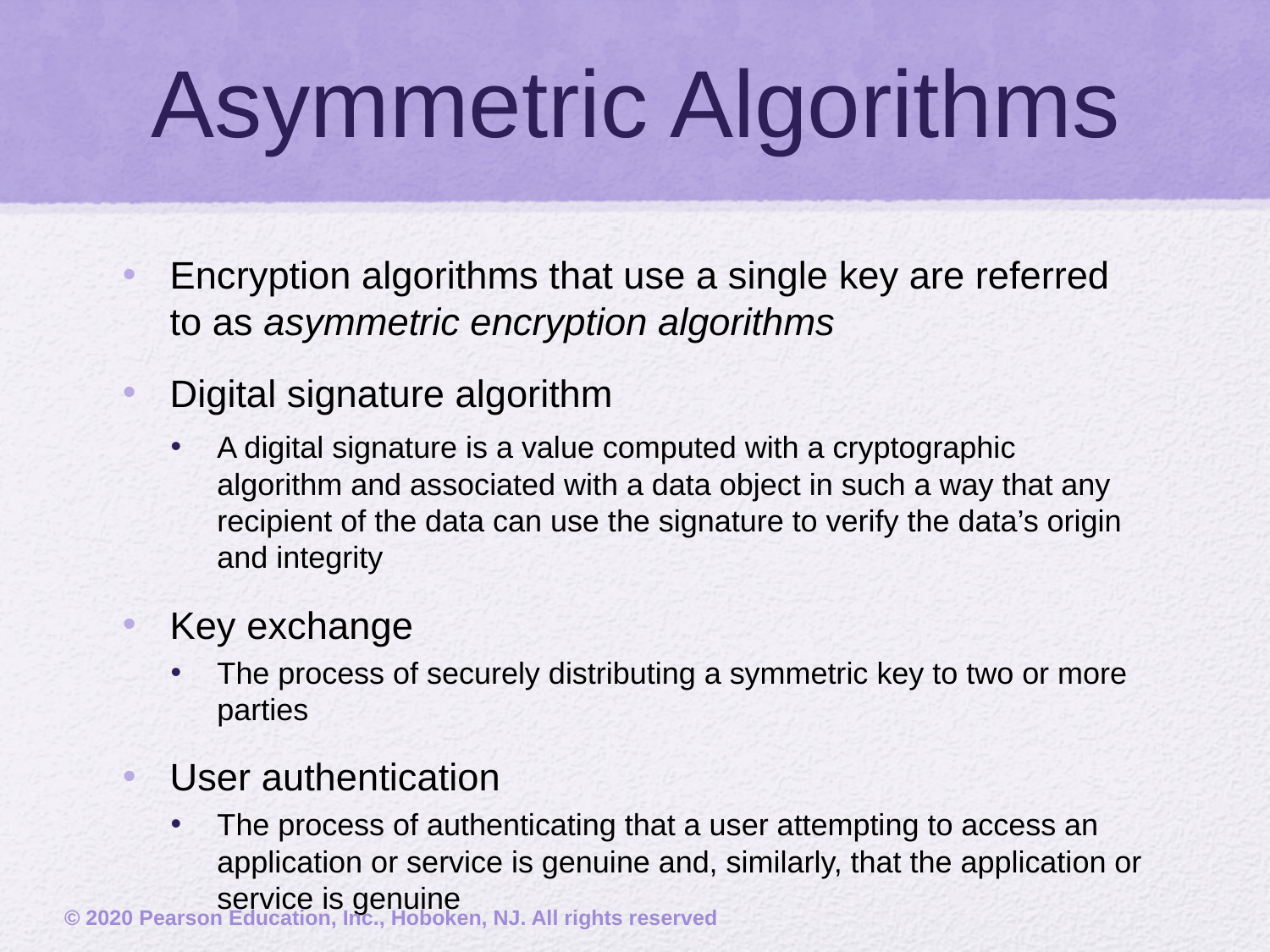

# Asymmetric Algorithms
Encryption algorithms that use a single key are referred to as asymmetric encryption algorithms
Digital signature algorithm
A digital signature is a value computed with a cryptographic algorithm and associated with a data object in such a way that any recipient of the data can use the signature to verify the data’s origin and integrity
Key exchange
The process of securely distributing a symmetric key to two or more parties
User authentication
The process of authenticating that a user attempting to access an application or service is genuine and, similarly, that the application or service is genuine
© 2020 Pearson Education, Inc., Hoboken, NJ. All rights reserved